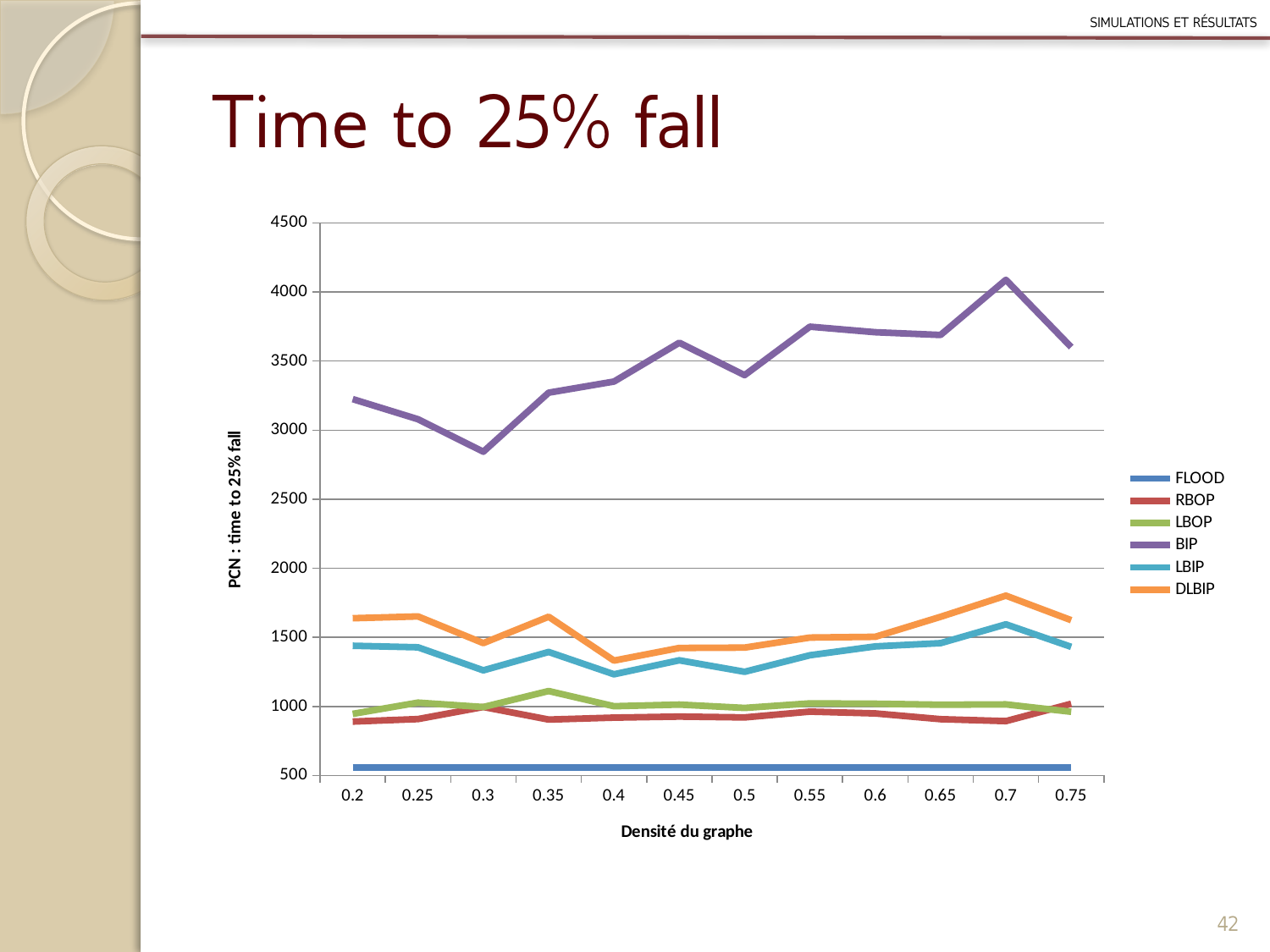

Simulations et résultats
# Time to 25% fall

### Chart

| Category | FLOOD | RBOP | LBOP | BIP | LBIP | DLBIP |
|---|---|---|---|---|---|---|
| 0.2 | 555.0 | 890.143 | 945.714 | 3224.71 | 1439.0 | 1638.0 |
| 0.25 | 555.0 | 908.111 | 1027.22 | 3079.11 | 1427.56 | 1651.11 |
| 0.3 | 555.0 | 995.6669999999997 | 995.222 | 2843.67 | 1260.78 | 1458.11 |
| 0.35 | 555.0 | 904.429 | 1111.0 | 3271.0 | 1394.14 | 1649.0 |
| 0.4 | 555.0 | 918.714 | 1001.0 | 3351.57 | 1232.43 | 1331.29 |
| 0.45 | 555.0 | 926.429 | 1013.0 | 3632.86 | 1333.43 | 1423.0 |
| 0.5 | 555.0 | 920.273 | 988.818 | 3397.91 | 1250.45 | 1425.36 |
| 0.55 | 555.0 | 962.158 | 1021.63 | 3748.79 | 1370.16 | 1498.16 |
| 0.6 | 555.0 | 949.0 | 1019.33 | 3708.83 | 1434.0 | 1503.5 |
| 0.65 | 555.0 | 907.3639999999997 | 1012.09 | 3688.82 | 1457.73 | 1648.45 |
| 0.7 | 555.0 | 893.4 | 1014.6 | 4088.0 | 1594.2 | 1801.8 |
| 0.75 | 555.0 | 1019.0 | 961.0 | 3601.0 | 1431.0 | 1624.0 |
42